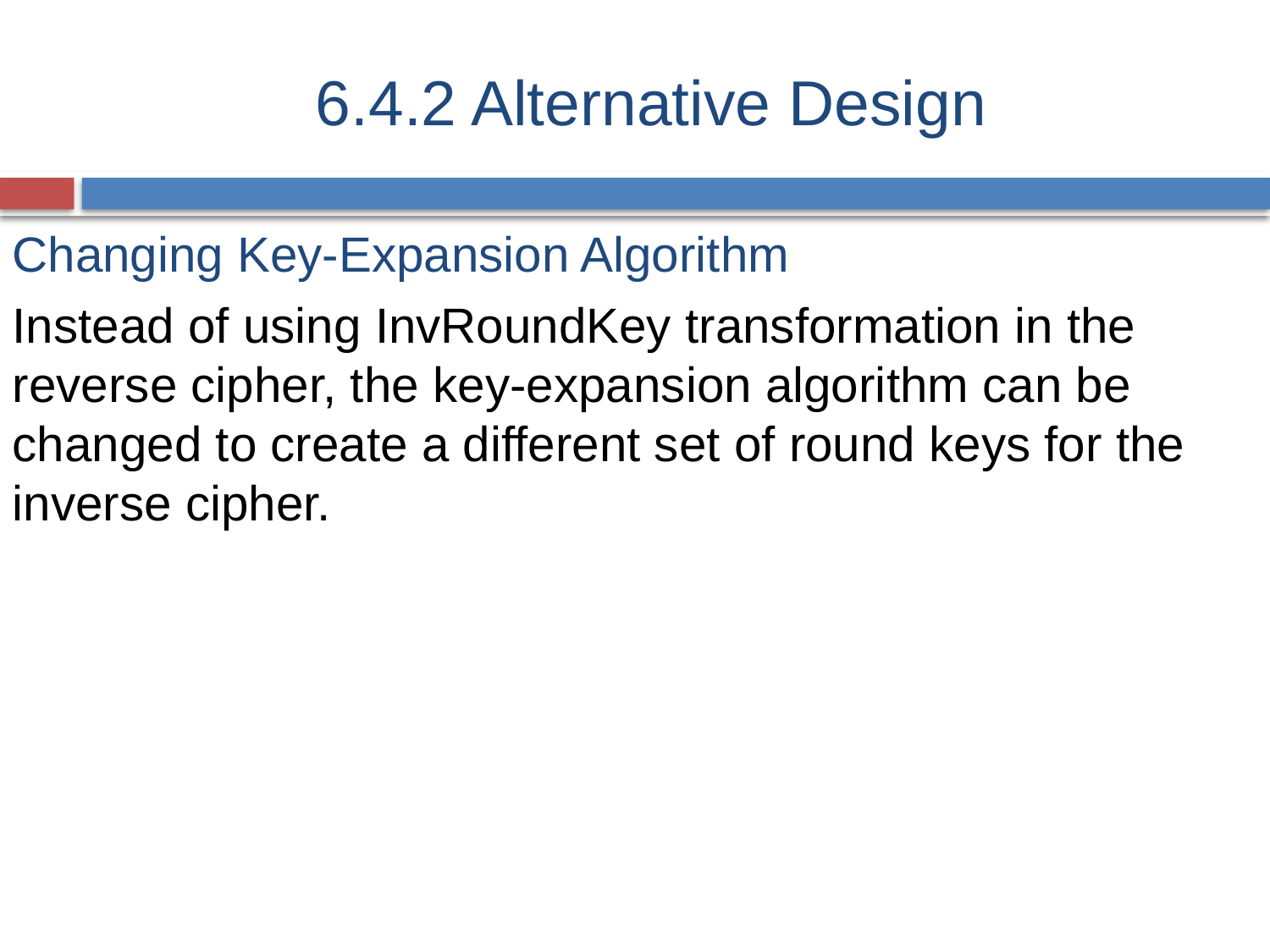

# 6.4.2 Alternative Design
Changing Key-Expansion Algorithm
Instead of using InvRoundKey transformation in the reverse cipher, the key-expansion algorithm can be changed to create a different set of round keys for the inverse cipher.